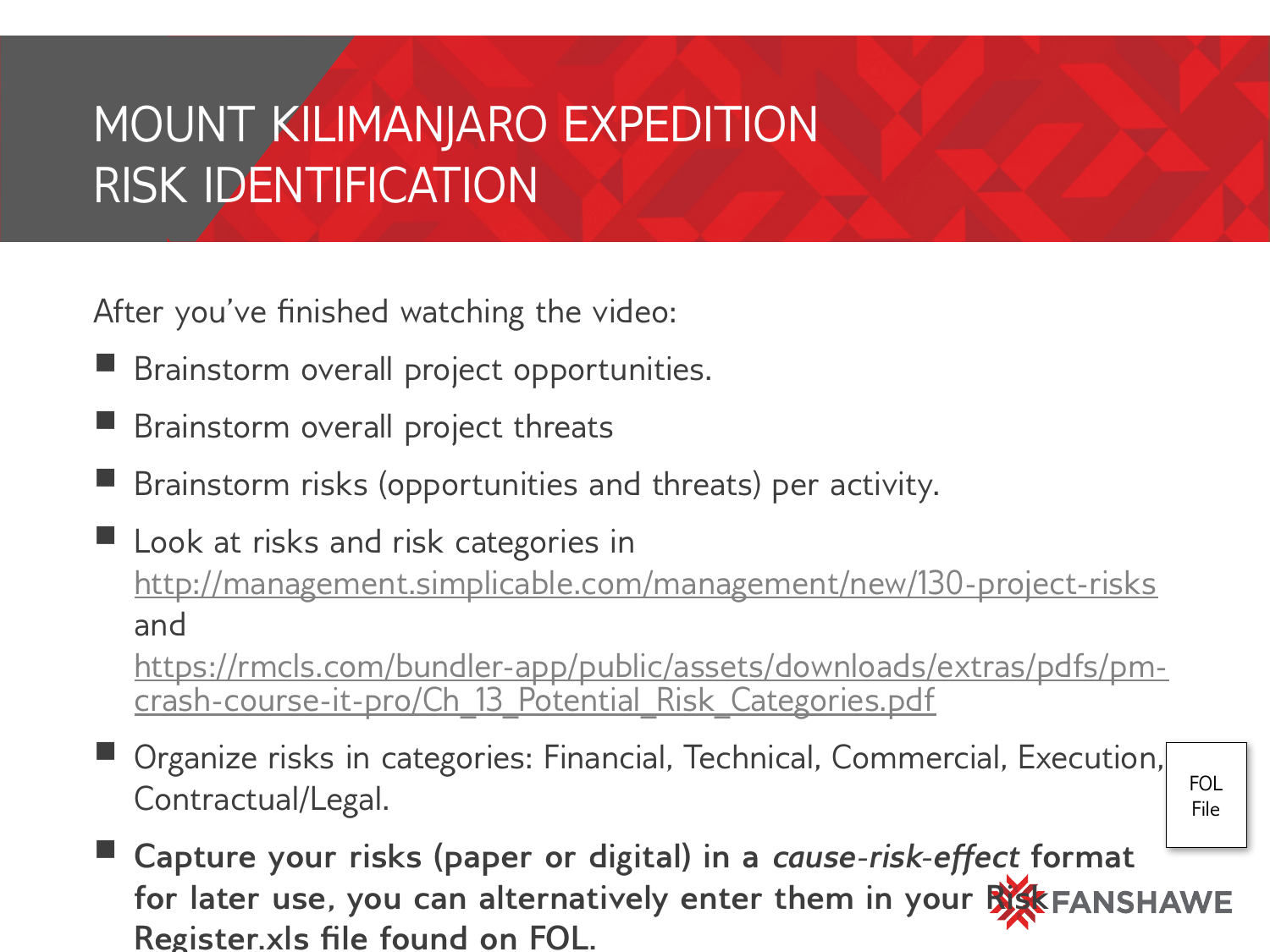

# Mount Kilimanjaro expedition risk identification
After you’ve finished watching the video:
Brainstorm overall project opportunities.
Brainstorm overall project threats
Brainstorm risks (opportunities and threats) per activity.
Look at risks and risk categories in http://management.simplicable.com/management/new/130-project-risks and https://rmcls.com/bundler-app/public/assets/downloads/extras/pdfs/pm-crash-course-it-pro/Ch_13_Potential_Risk_Categories.pdf
Organize risks in categories: Financial, Technical, Commercial, Execution, Contractual/Legal.
Capture your risks (paper or digital) in a cause-risk-effect format for later use, you can alternatively enter them in your Risk Register.xls file found on FOL.

FOL File